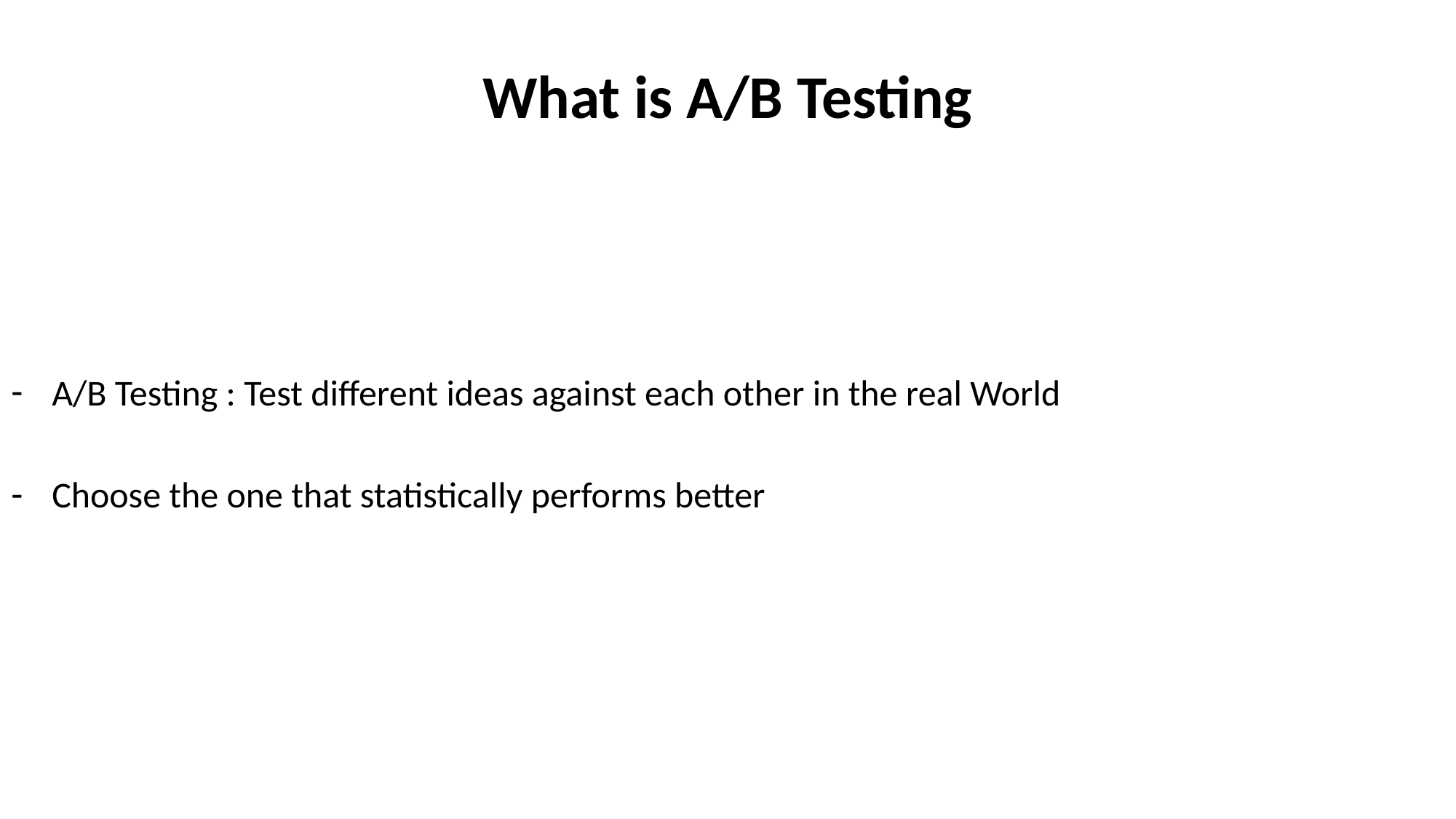

# What is A/B Testing

A/B Testing : Test different ideas against each other in the real World
Choose the one that statistically performs better